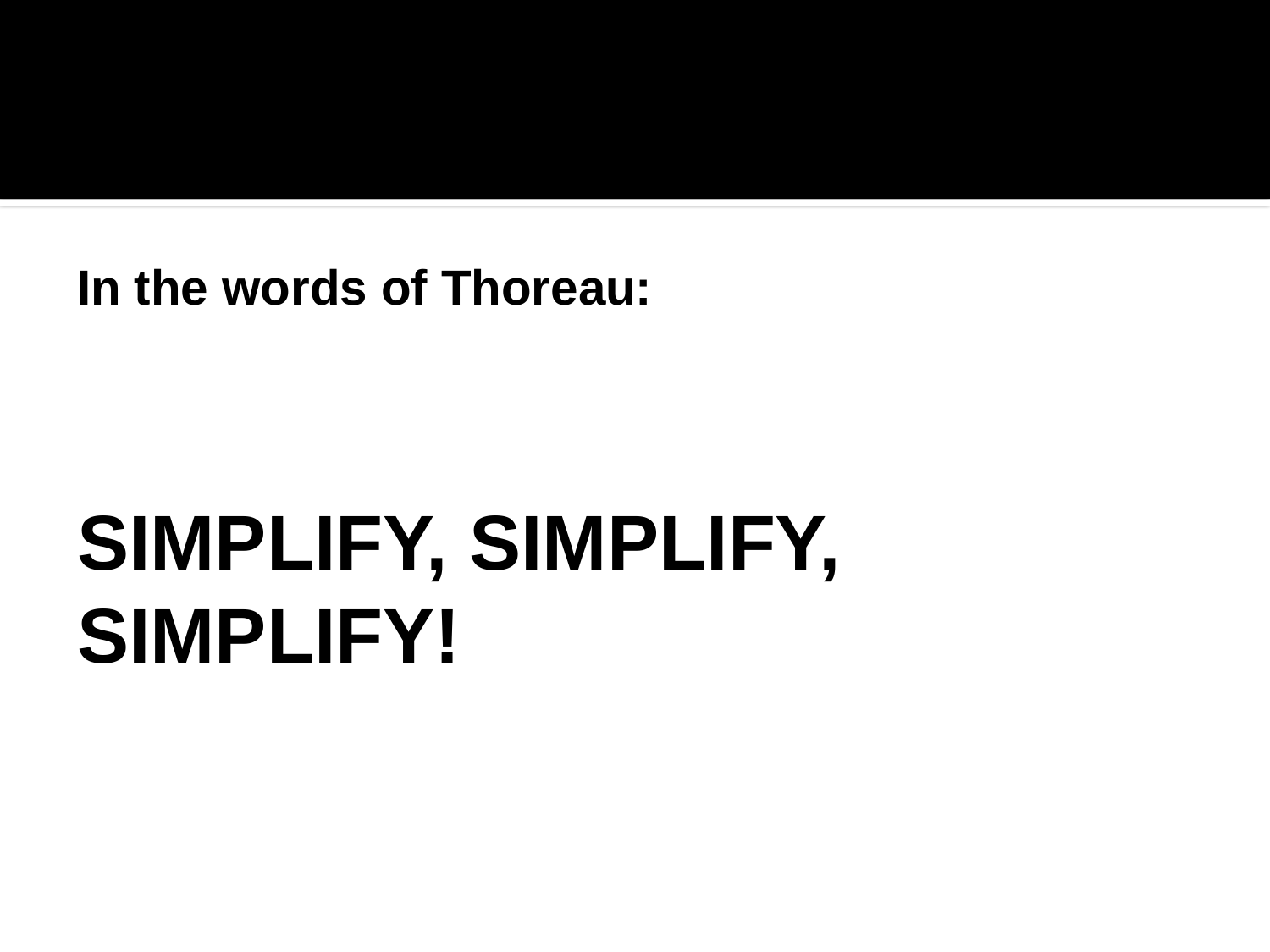

#
In the words of Thoreau:

SIMPLIFY, SIMPLIFY, SIMPLIFY!